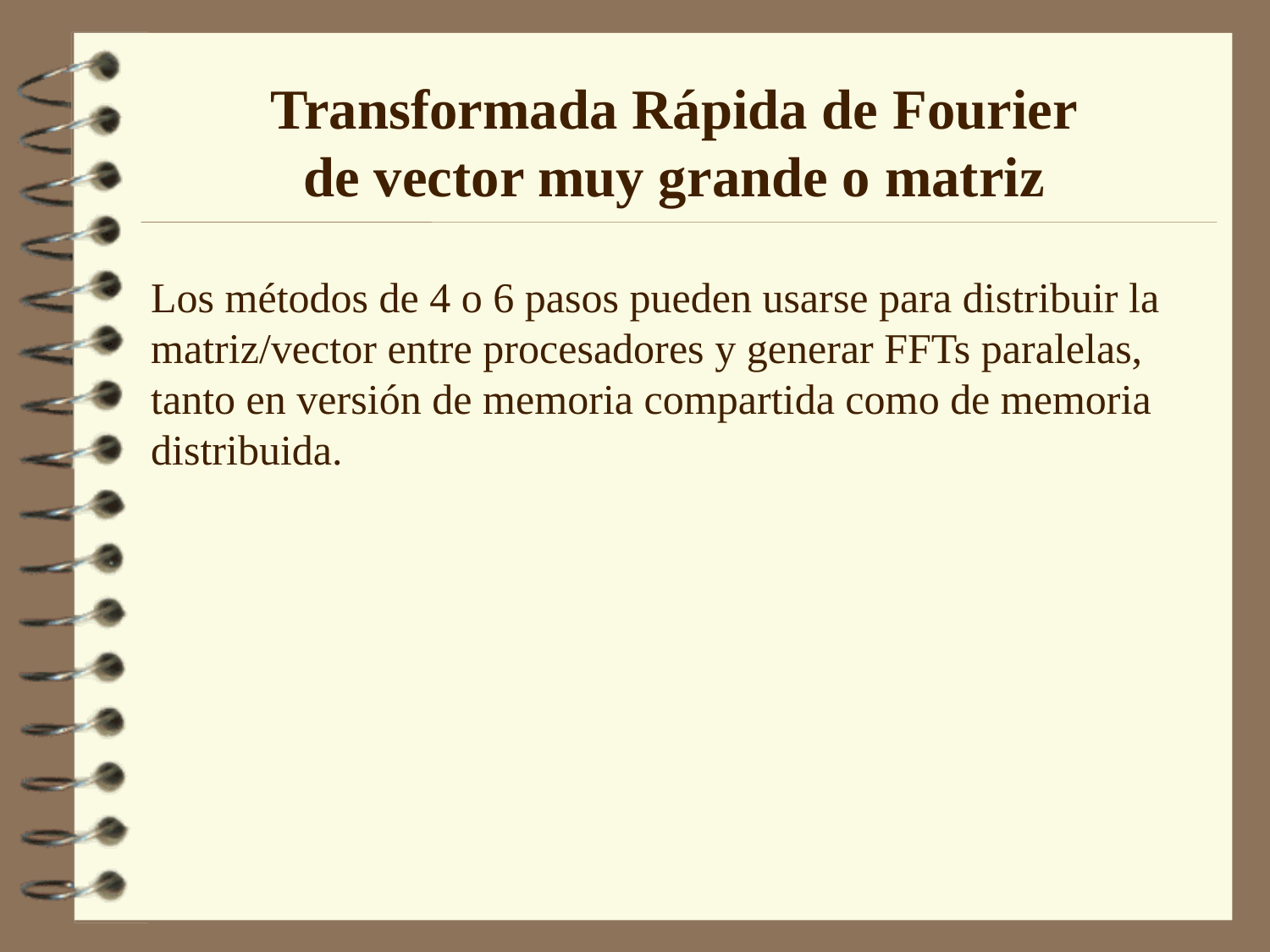

# Transformada Rápida de Fourier de vector muy grande o matriz
Los métodos de 4 o 6 pasos pueden usarse para distribuir la matriz/vector entre procesadores y generar FFTs paralelas, tanto en versión de memoria compartida como de memoria distribuida.